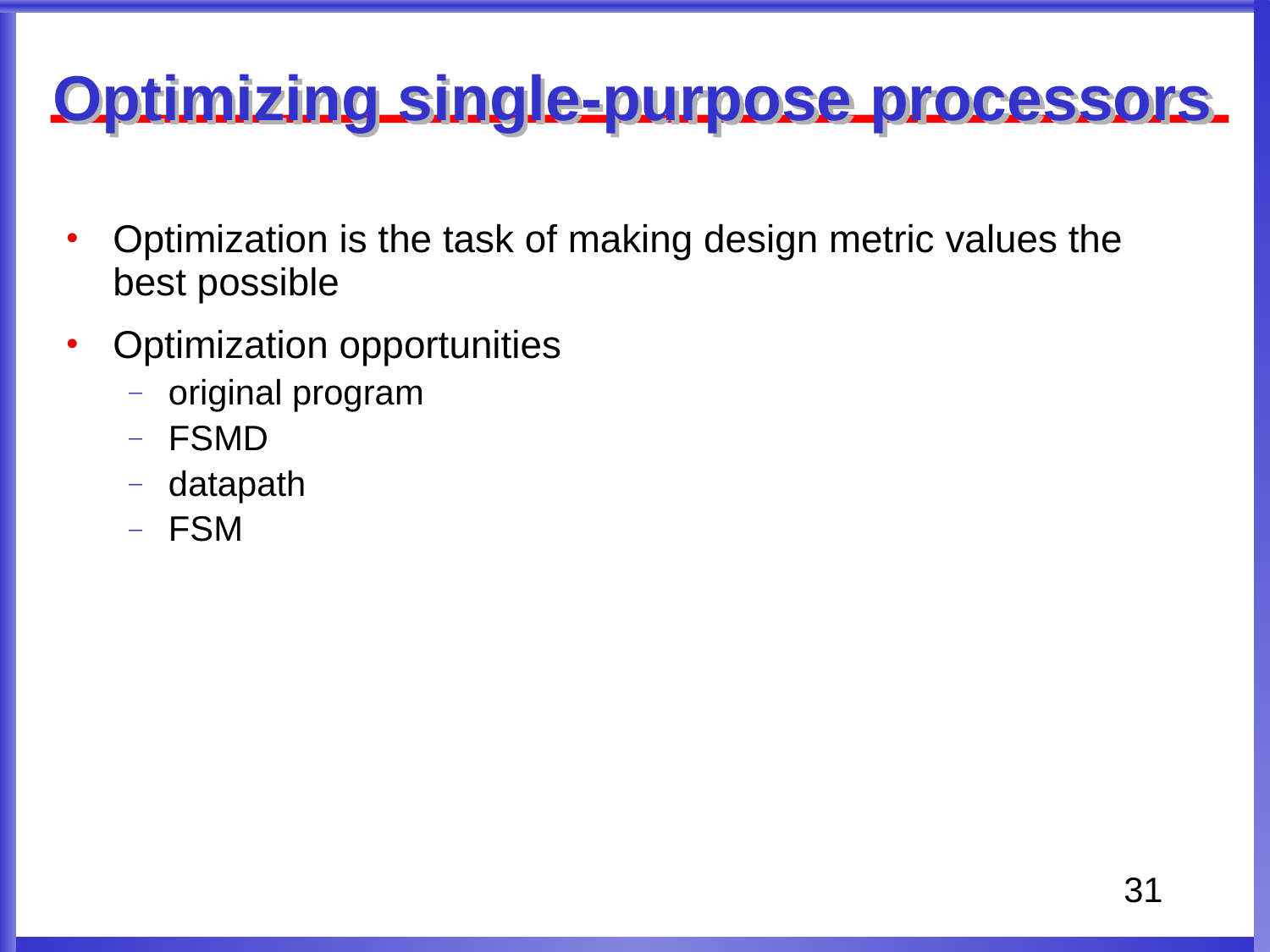

Optimizing single-purpose processors
Optimization is the task of making design metric values the best possible
Optimization opportunities
original program
FSMD
datapath
FSM
31